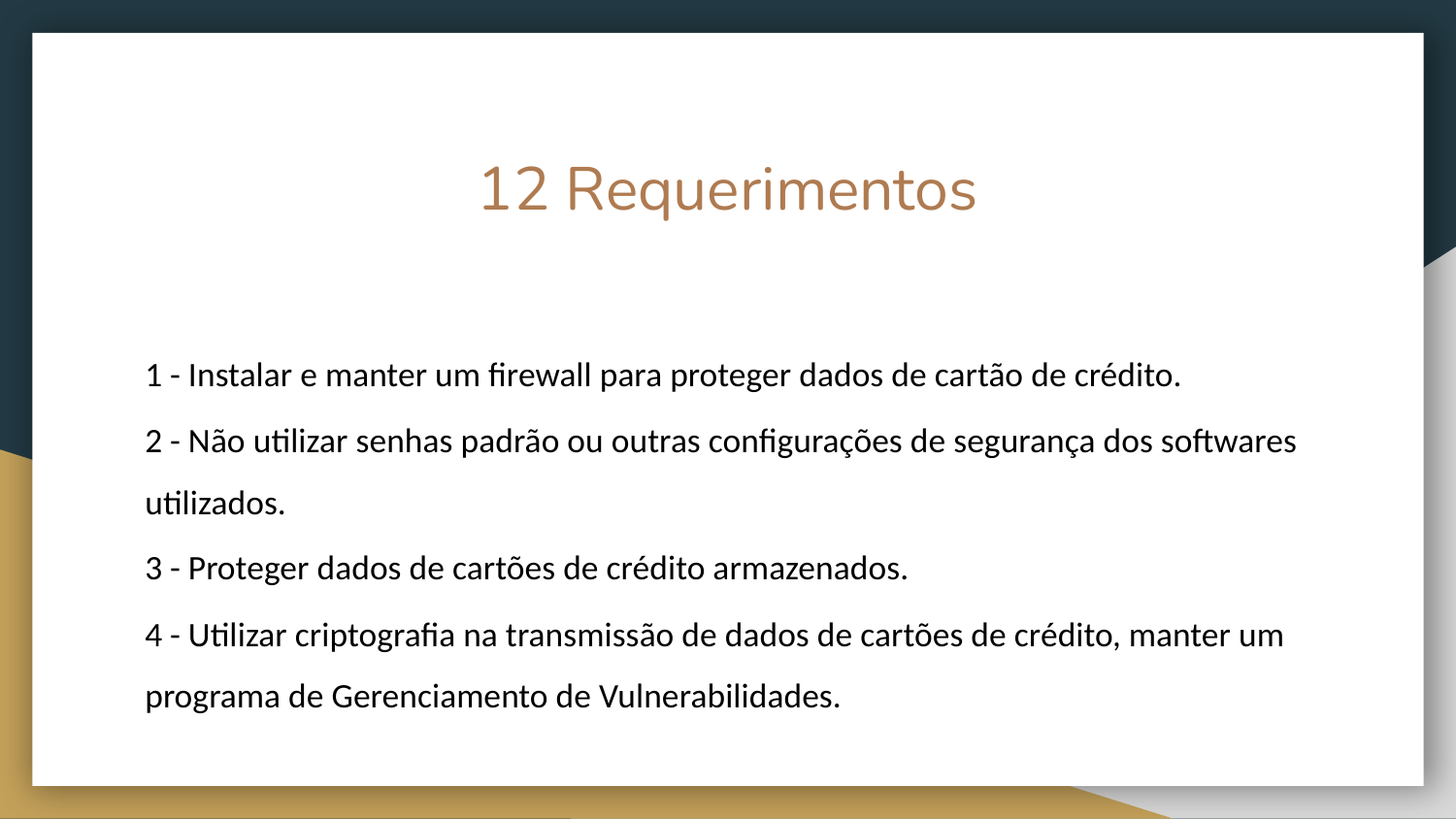

# 12 Requerimentos
1 - Instalar e manter um firewall para proteger dados de cartão de crédito.
2 - Não utilizar senhas padrão ou outras configurações de segurança dos softwares utilizados.
3 - Proteger dados de cartões de crédito armazenados.
4 - Utilizar criptografia na transmissão de dados de cartões de crédito, manter um programa de Gerenciamento de Vulnerabilidades.